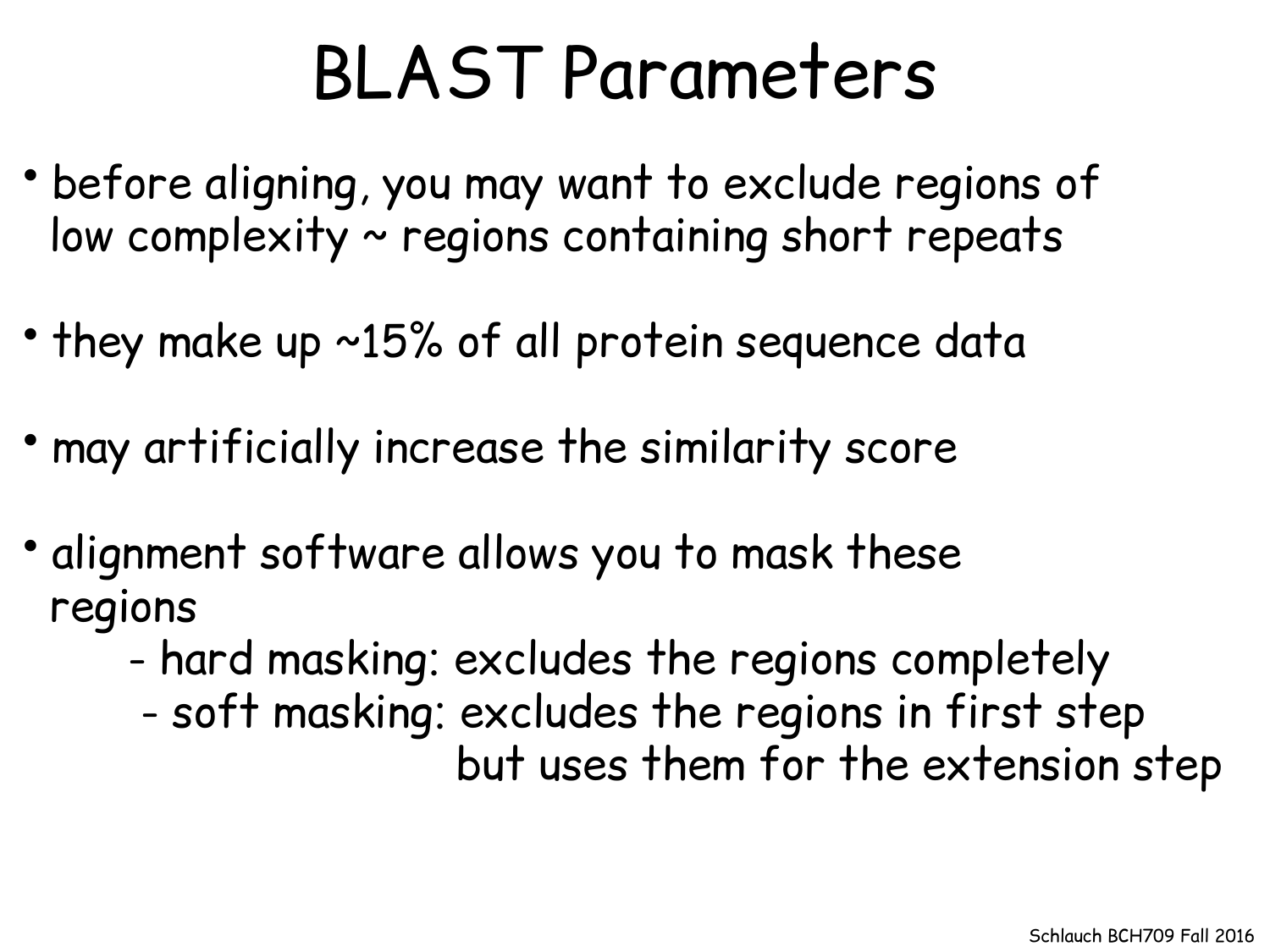

BLAST Parameters
 before aligning, you may want to exclude regions of
  low complexity ~ regions containing short repeats

 they make up ~15% of all protein sequence data

 may artificially increase the similarity score

 alignment software allows you to mask these
  regions
        - hard masking: excludes the regions completely
         - soft masking: excludes the regions in first step
                                 but uses them for the extension step

Schlauch BCH709 Fall 2016